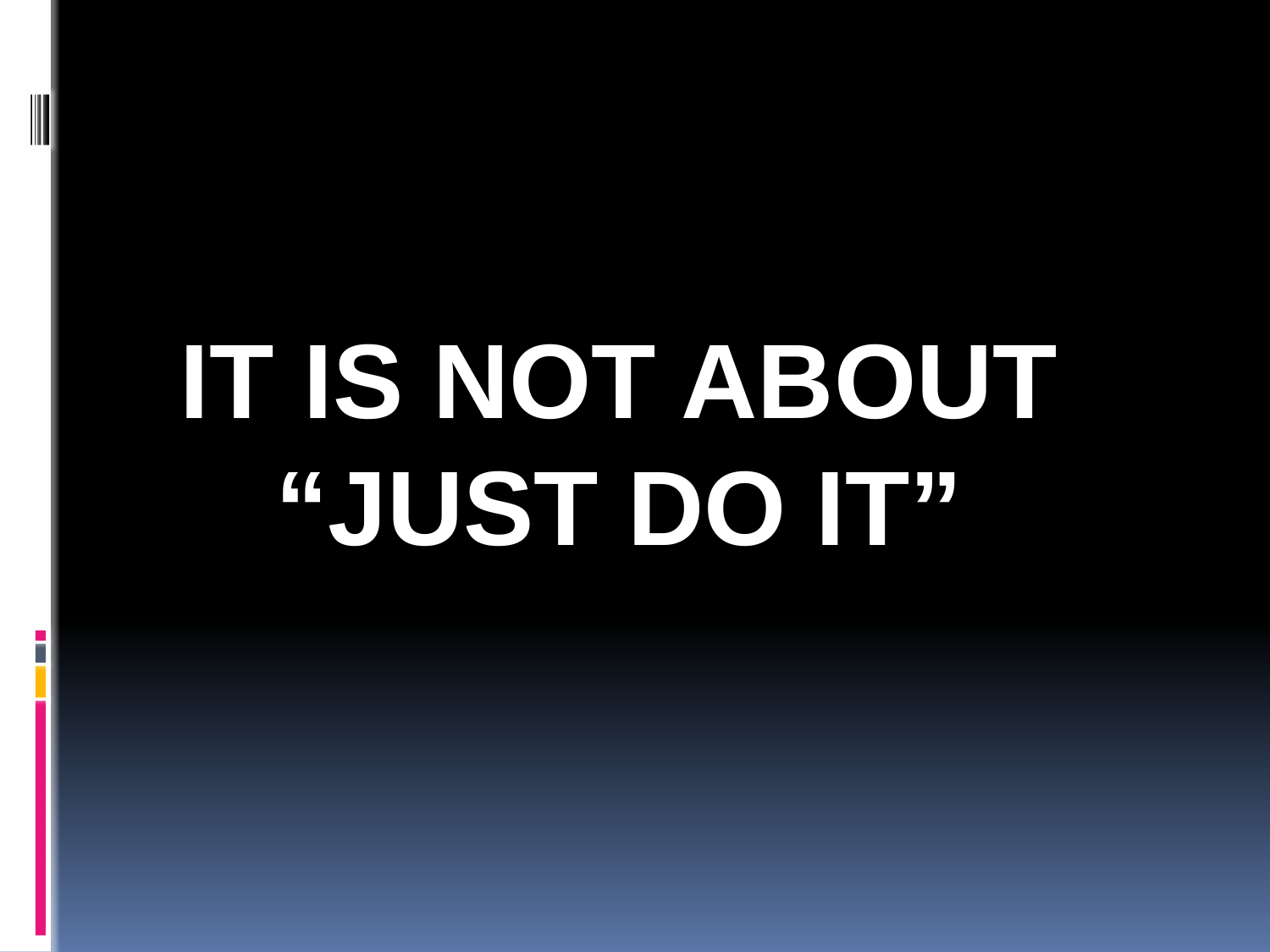

IT IS NOT ABOUT
“JUST DO IT”